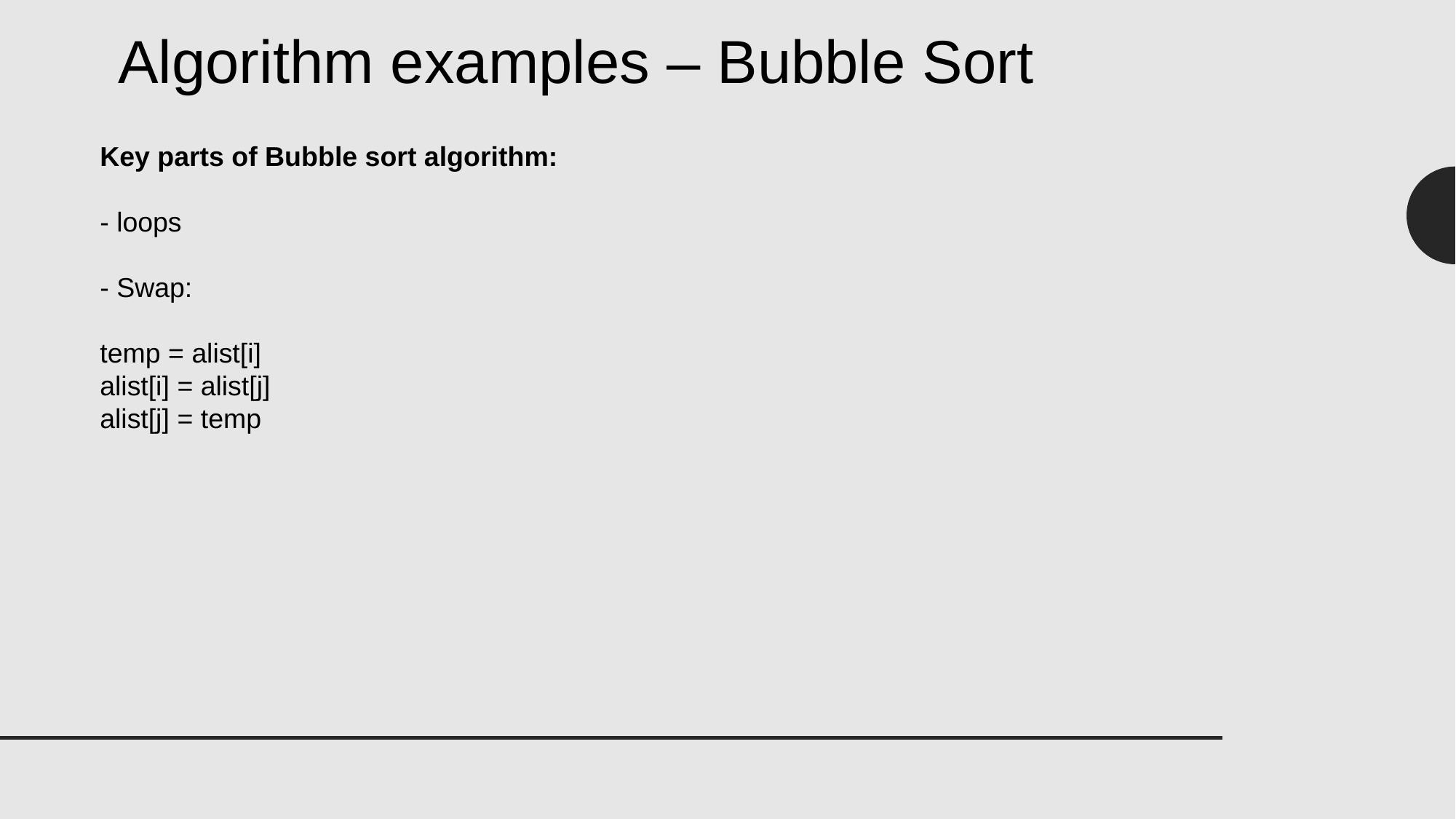

Algorithm examples – Bubble Sort
Key parts of Bubble sort algorithm:

- loops

- Swap:

temp = alist[i]
alist[i] = alist[j]
alist[j] = temp